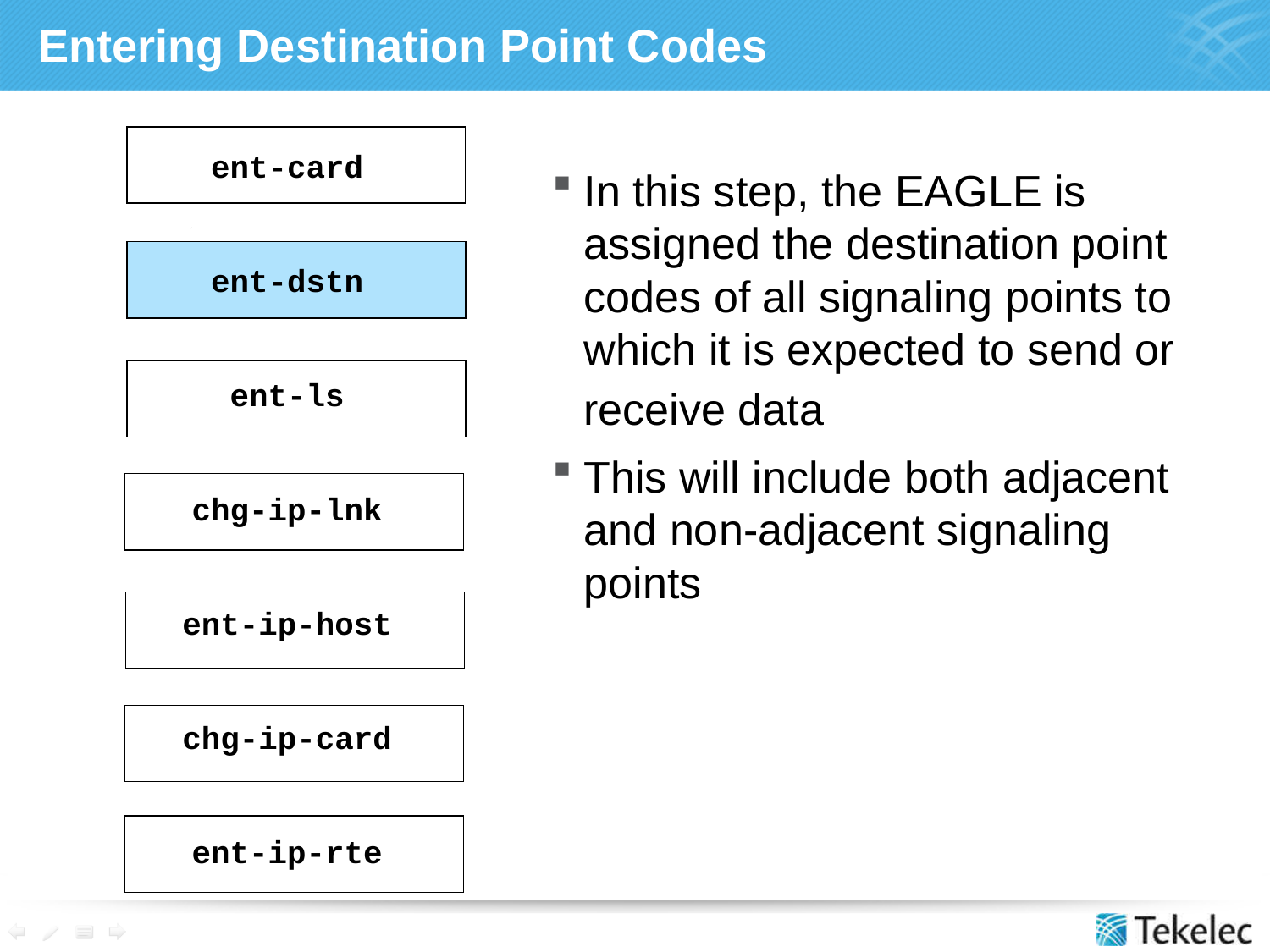

# Entering Destination Point Codes

ent-card

ent-dstn

ent-ls

chg-ip-lnk

ent-ip-host

chg-ip-card

ent-ip-rte
In this step, the EAGLE is assigned the destination point codes of all signaling points to which it is expected to send or receive data
This will include both adjacent and non-adjacent signaling points